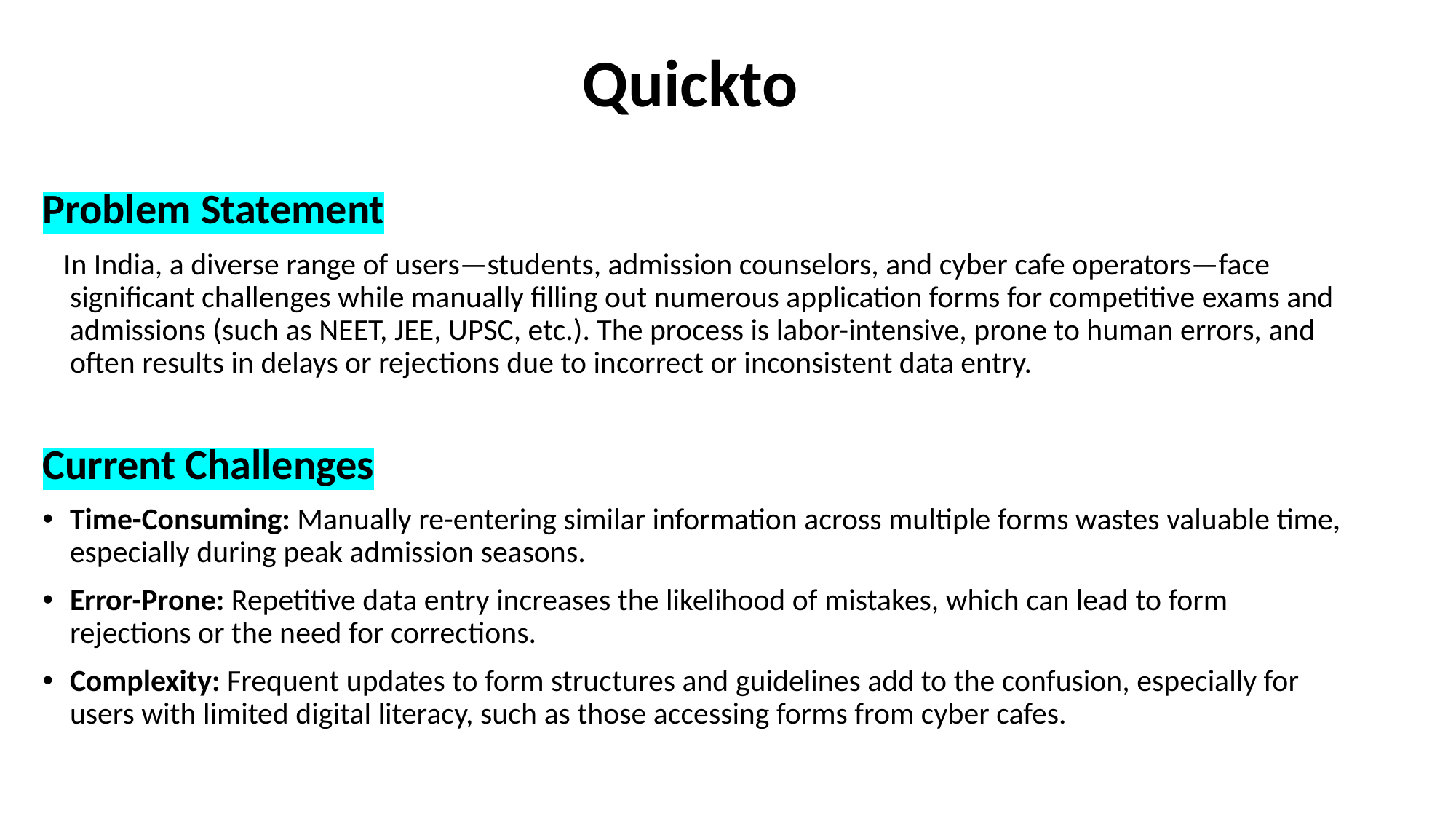

Quickto
Problem Statement
   In India, a diverse range of users—students, admission counselors, and cyber cafe operators—face significant challenges while manually filling out numerous application forms for competitive exams and admissions (such as NEET, JEE, UPSC, etc.). The process is labor-intensive, prone to human errors, and often results in delays or rejections due to incorrect or inconsistent data entry.

Current Challenges
Time-Consuming: Manually re-entering similar information across multiple forms wastes valuable time, especially during peak admission seasons.
Error-Prone: Repetitive data entry increases the likelihood of mistakes, which can lead to form rejections or the need for corrections.
Complexity: Frequent updates to form structures and guidelines add to the confusion, especially for users with limited digital literacy, such as those accessing forms from cyber cafes.